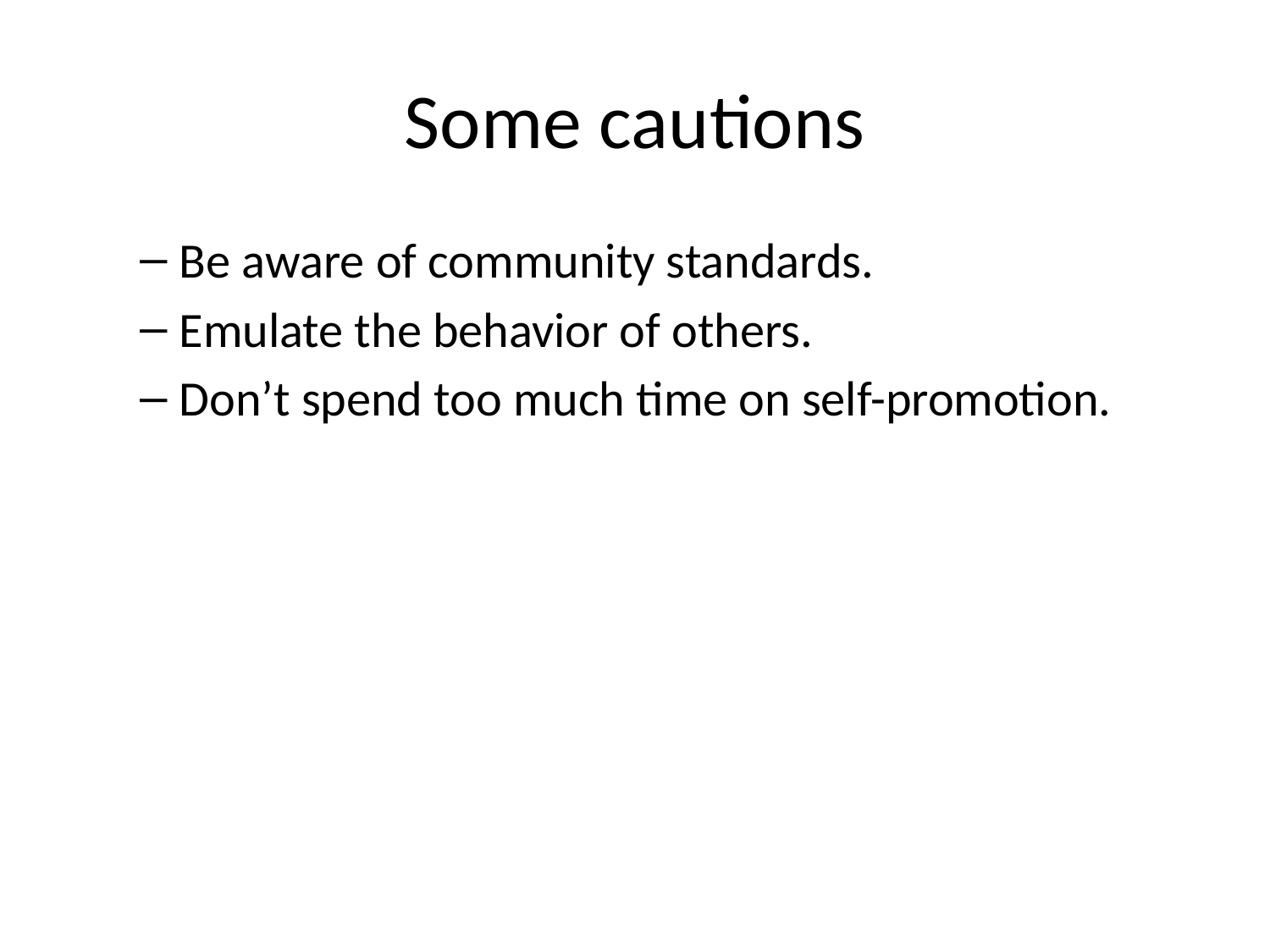

# Some cautions
Be aware of community standards.
Emulate the behavior of others.
Don’t spend too much time on self-promotion.